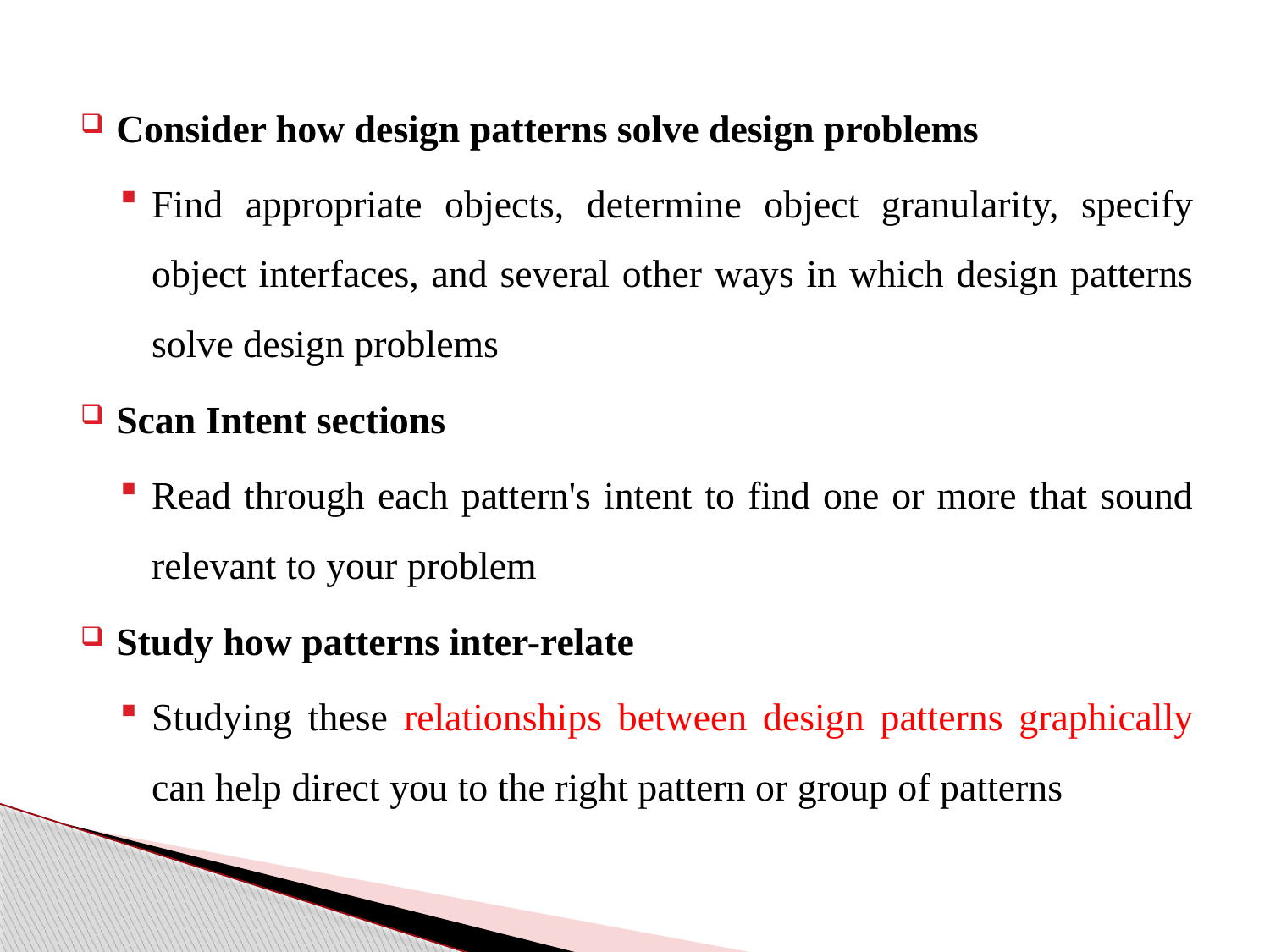

Consider how design patterns solve design problems
Find appropriate objects, determine object granularity, specify object interfaces, and several other ways in which design patterns solve design problems
Scan Intent sections
Read through each pattern's intent to find one or more that sound relevant to your problem
Study how patterns inter-relate
Studying these relationships between design patterns graphically can help direct you to the right pattern or group of patterns